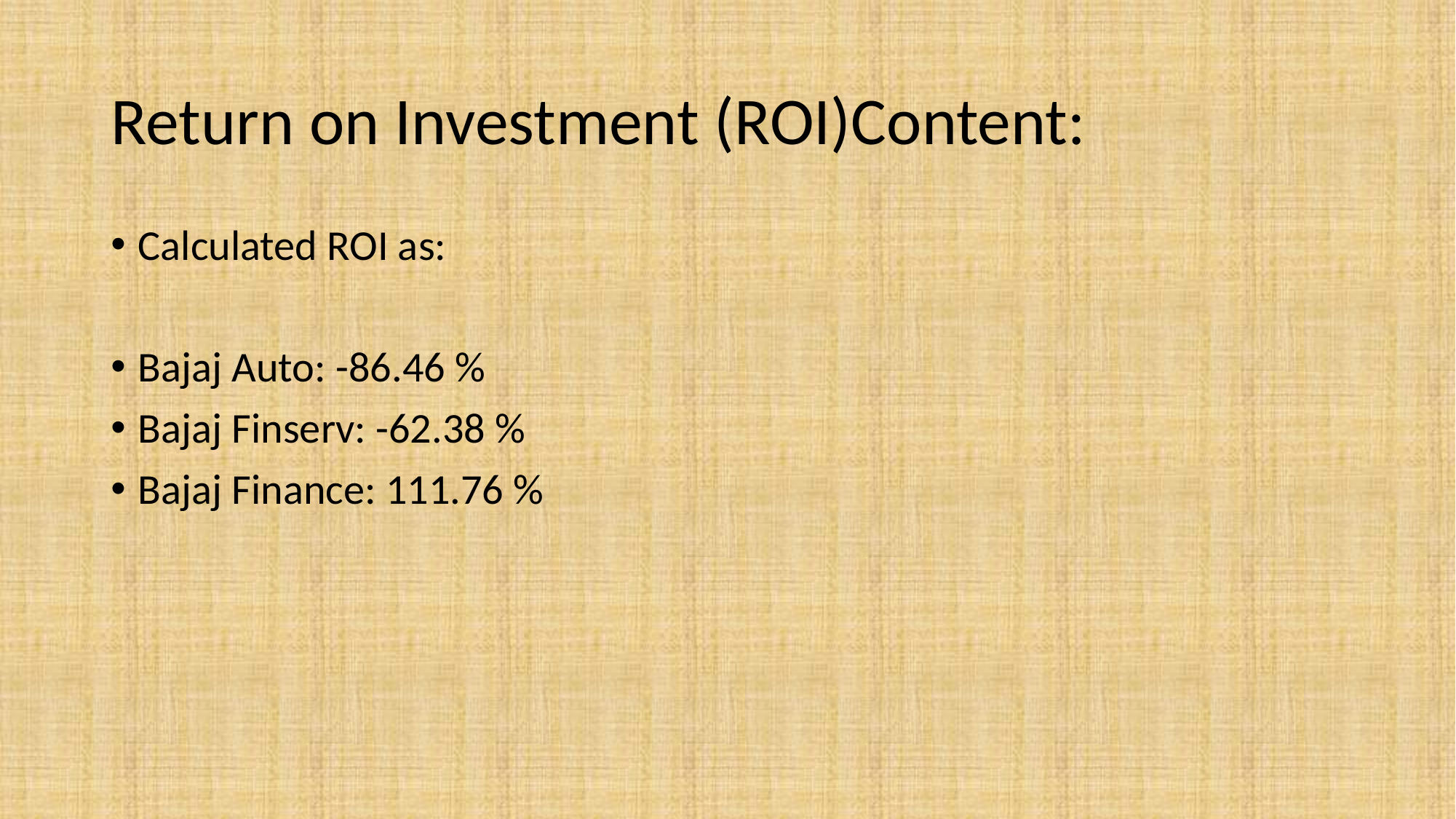

# Return on Investment (ROI)Content:
Calculated ROI as:

Bajaj Auto: -86.46 %
Bajaj Finserv: -62.38 %
Bajaj Finance: 111.76 %